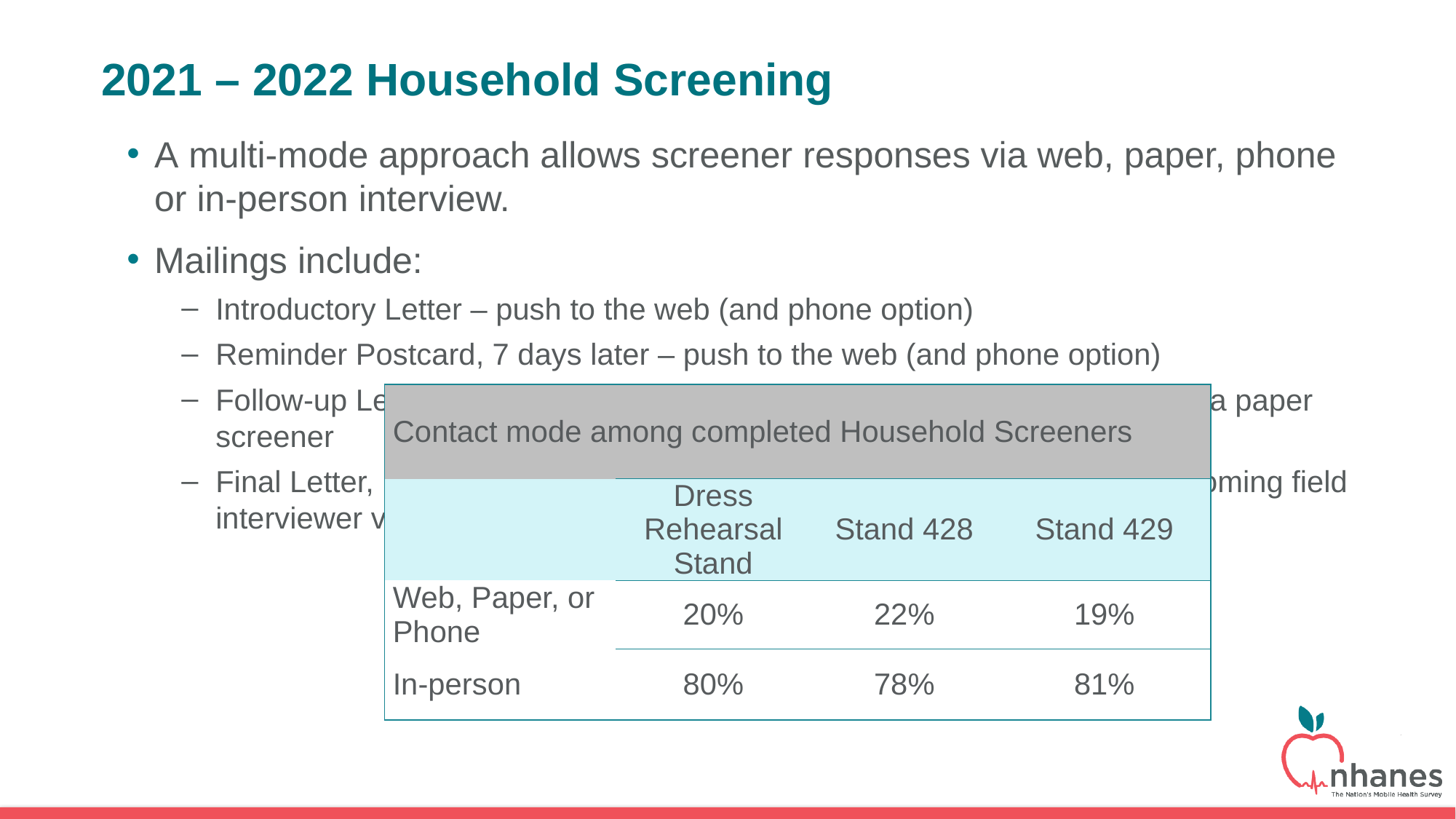

# 2021 – 2022 Household Screening
A multi-mode approach allows screener responses via web, paper, phone or in-person interview.
Mailings include:
Introductory Letter – push to the web (and phone option)
Reminder Postcard, 7 days later – push to the web (and phone option)
Follow-up Letter via FedEx, 10 days later - push to the web, also includes a paper screener
Final Letter, 10 days later - push to the web, with statement noting an upcoming field interviewer visit
| Contact mode among completed Household Screeners |  |  |  |
| --- | --- | --- | --- |
|  | Dress Rehearsal Stand | Stand 428 | Stand 429 |
| Web, Paper, or Phone | 20% | 22% | 19% |
| In-person | 80% | 78% | 81% |